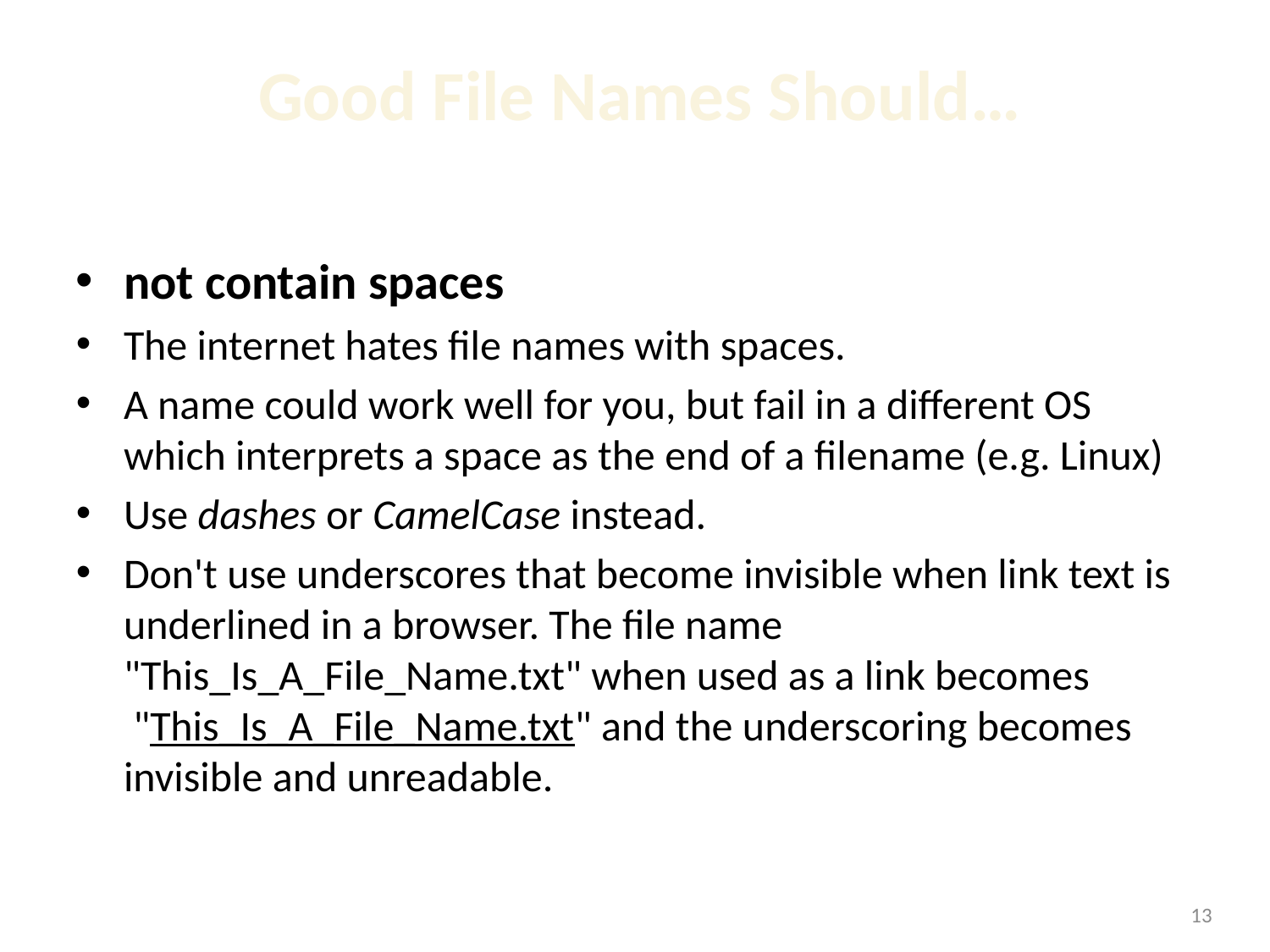

# Good File Names Should…

not contain spaces
The internet hates file names with spaces.
A name could work well for you, but fail in a different OS which interprets a space as the end of a filename (e.g. Linux)
Use dashes or CamelCase instead.
Don't use underscores that become invisible when link text is underlined in a browser. The file name "This_Is_A_File_Name.txt" when used as a link becomes  "This_Is_A_File_Name.txt" and the underscoring becomes invisible and unreadable.

13